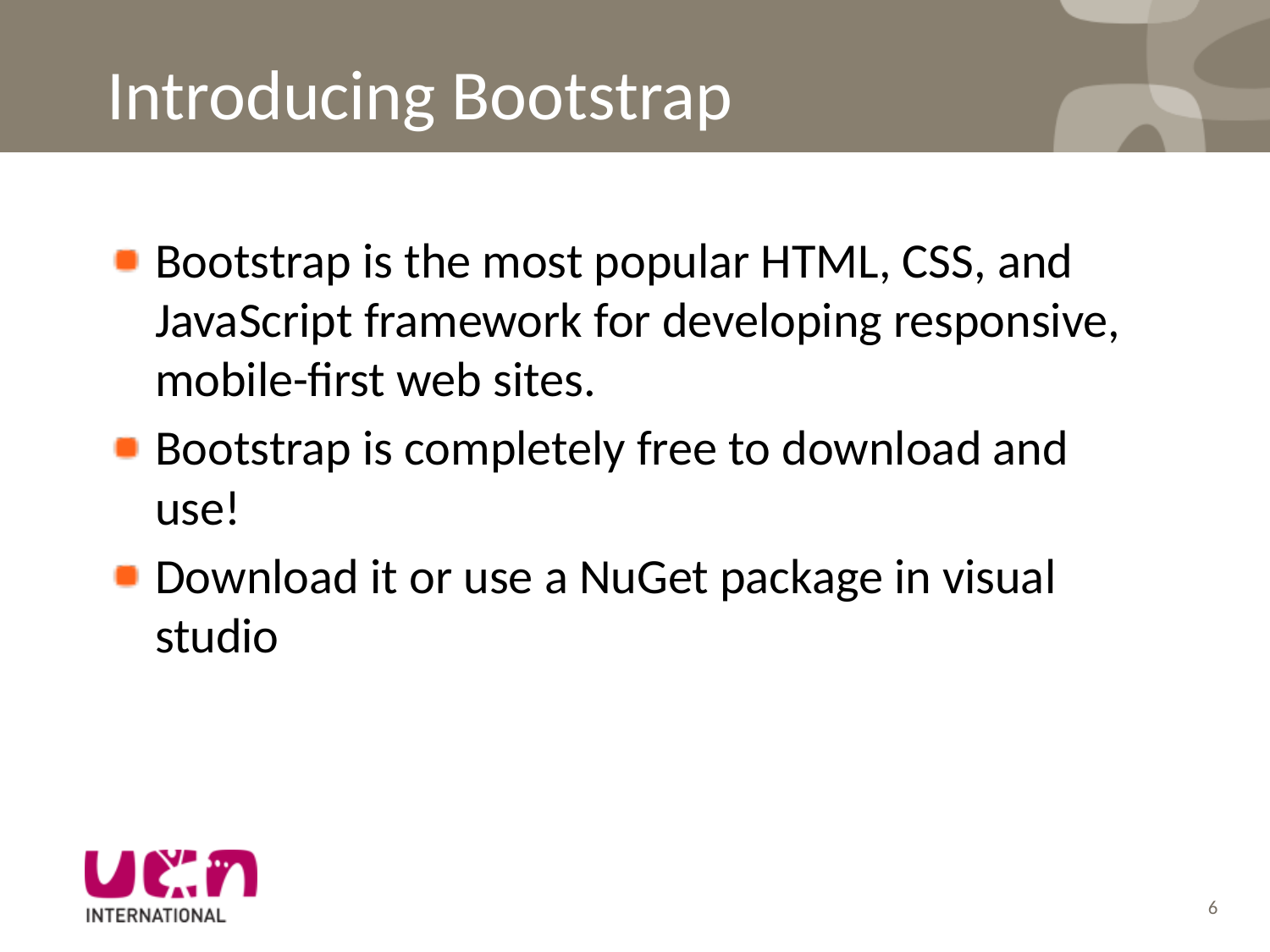

# Introducing Bootstrap
Bootstrap is the most popular HTML, CSS, and JavaScript framework for developing responsive, mobile-first web sites.
Bootstrap is completely free to download and use!
Download it or use a NuGet package in visual studio

6